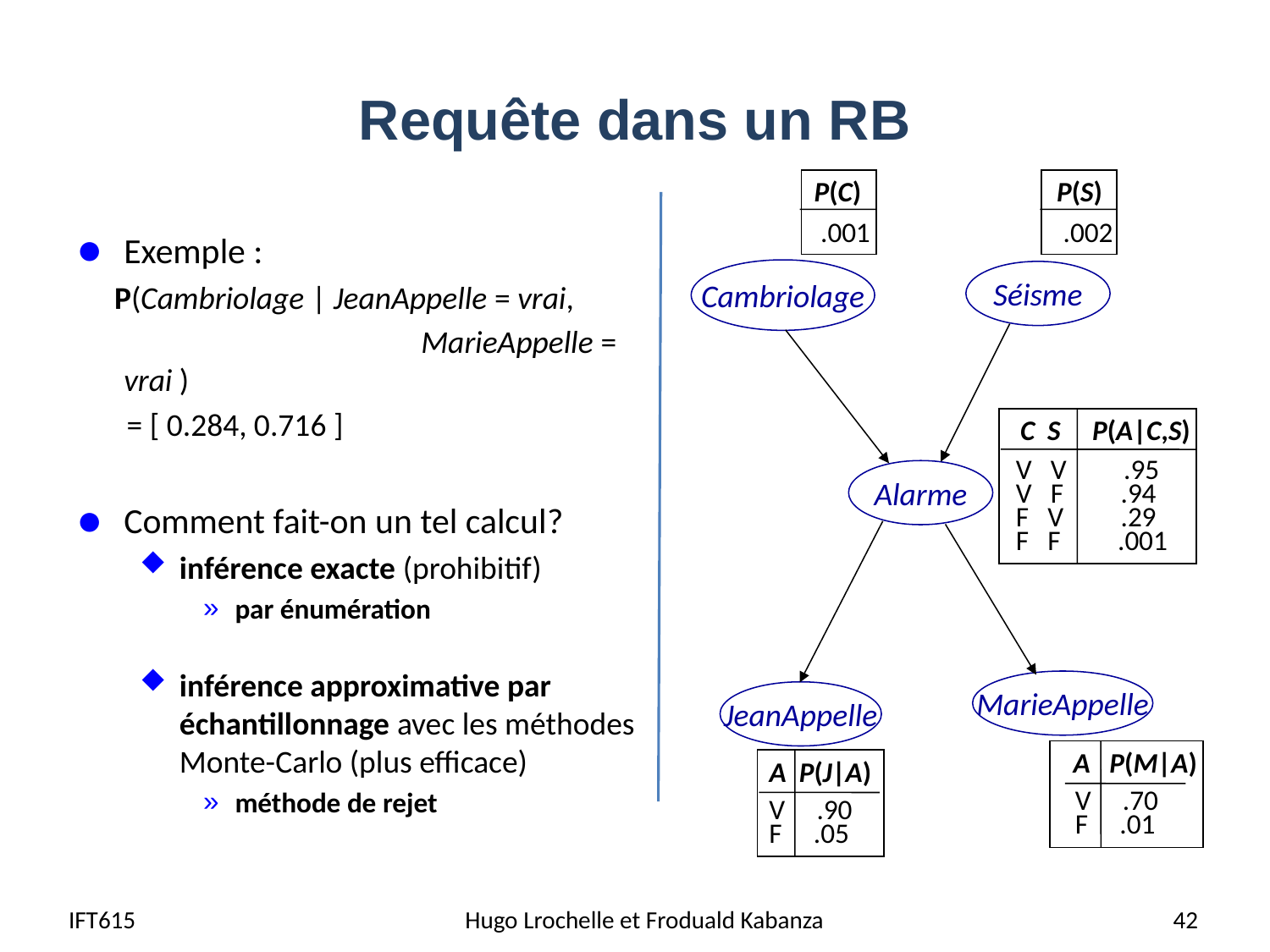

# Requête dans un RB
P(C)
 .001

P(S)
 .002

Cambriolage
Séisme

C  S     P(A|C,S)

V   V         .95
V   F         .94
F   V         .29
F   F         .001
Alarme

MarieAppelle
JeanAppelle
A   P(M|A)

V     .70
F     .01
A  P(J|A)

V     .90
F     .05

Exemple :
      P(Cambriolage | JeanAppelle = vrai,
			      MarieAppelle = vrai )
       = [ 0.284, 0.716 ]

Comment fait-on un tel calcul?
inférence exacte (prohibitif)
par énumération
inférence approximative par échantillonnage avec les méthodes Monte-Carlo (plus efficace)
méthode de rejet
IFT615
 Hugo Lrochelle et Froduald Kabanza
42